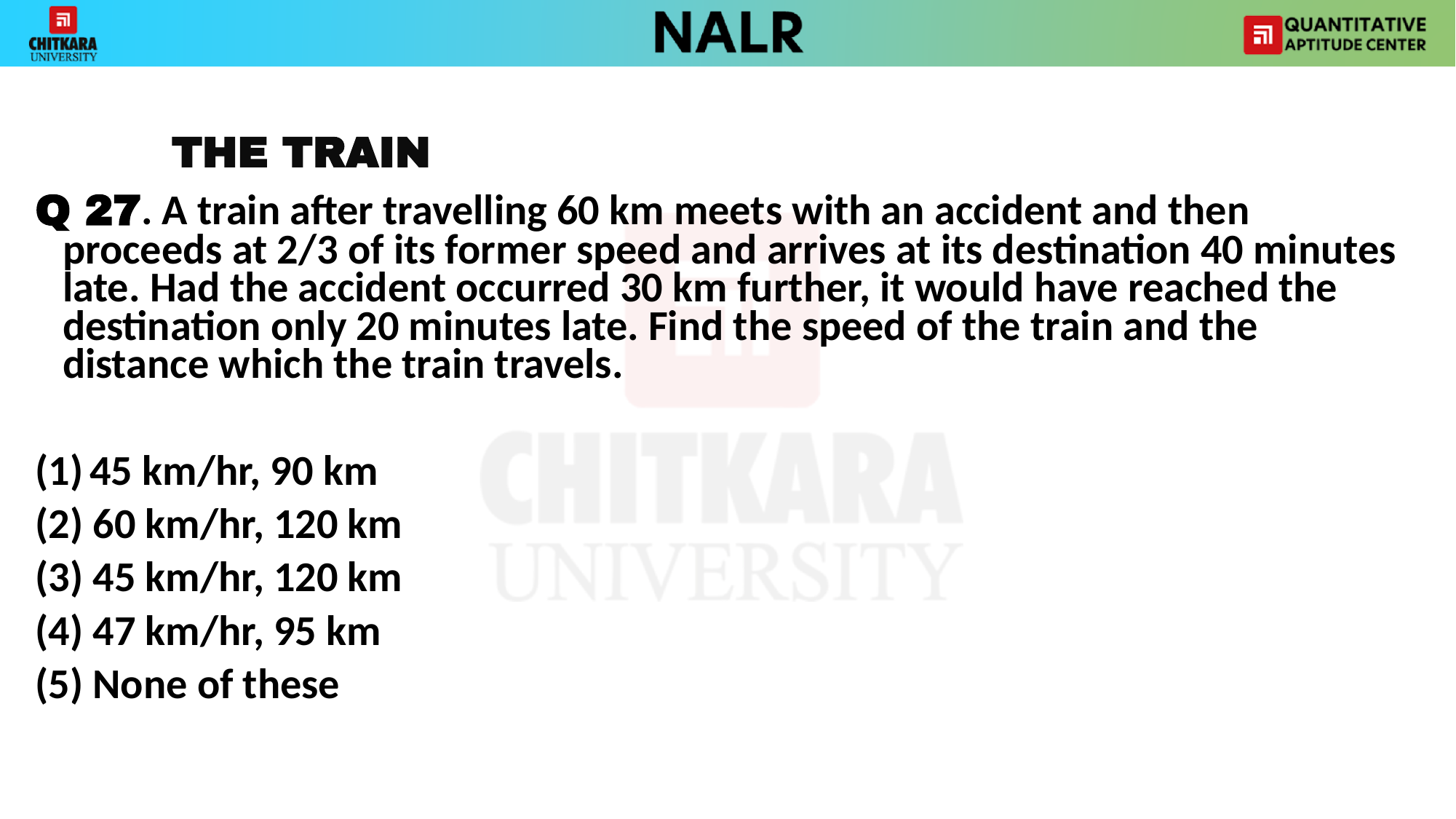

THE TRAIN
Q 27. A train after travelling 60 km meets with an accident and then proceeds at 2/3 of its former speed and arrives at its destination 40 minutes late. Had the accident occurred 30 km further, it would have reached the destination only 20 minutes late. Find the speed of the train and the distance which the train travels.

45 km/hr, 90 km
(2) 60 km/hr, 120 km
(3) 45 km/hr, 120 km
(4) 47 km/hr, 95 km
(5) None of these